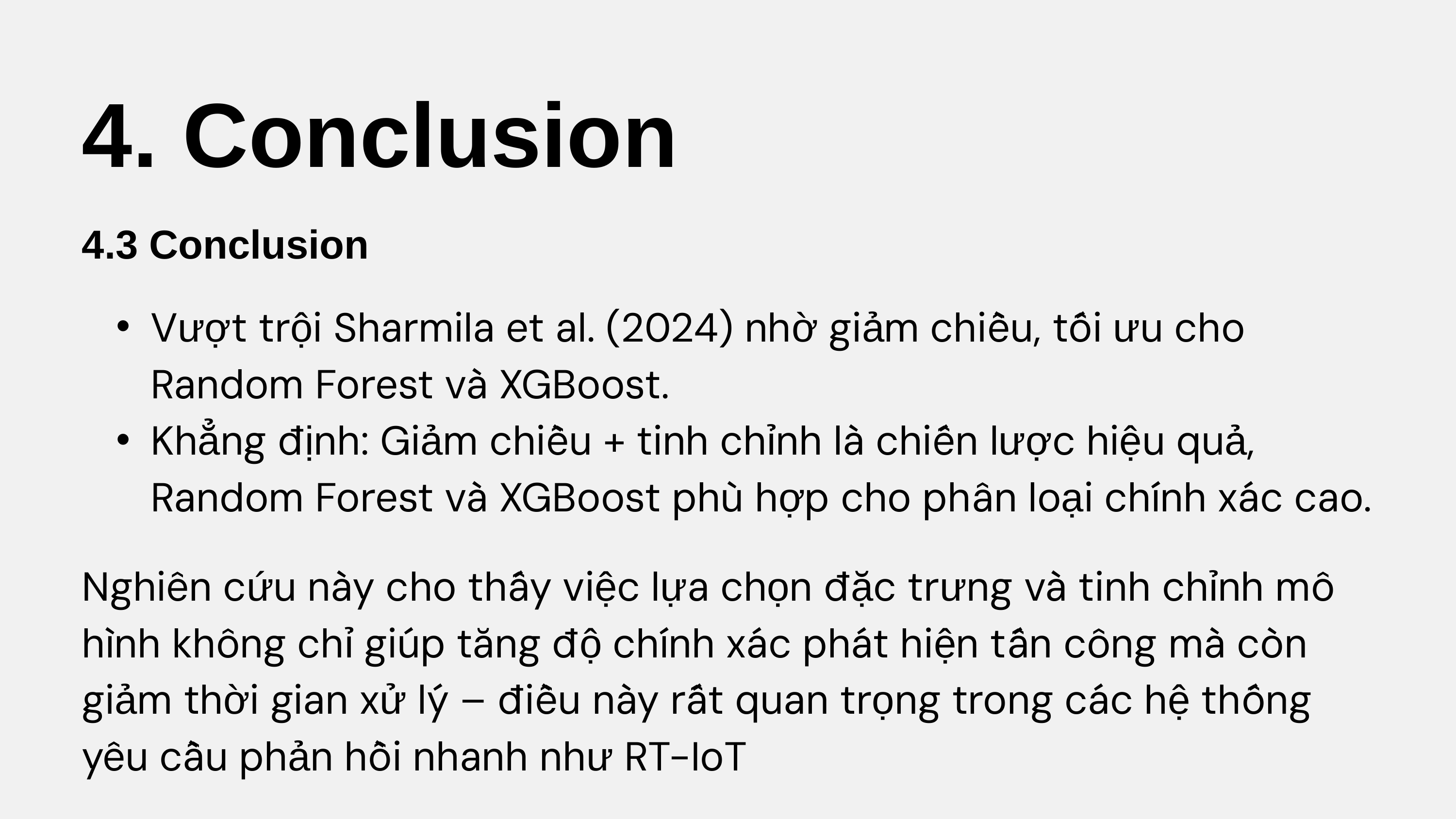

4. Conclusion
4.3 Conclusion
Vượt trội Sharmila et al. (2024) nhờ giảm chiều, tối ưu cho Random Forest và XGBoost.
Khẳng định: Giảm chiều + tinh chỉnh là chiến lược hiệu quả, Random Forest và XGBoost phù hợp cho phân loại chính xác cao.
Nghiên cứu này cho thấy việc lựa chọn đặc trưng và tinh chỉnh mô hình không chỉ giúp tăng độ chính xác phát hiện tấn công mà còn giảm thời gian xử lý – điều này rất quan trọng trong các hệ thống yêu cầu phản hồi nhanh như RT-IoT